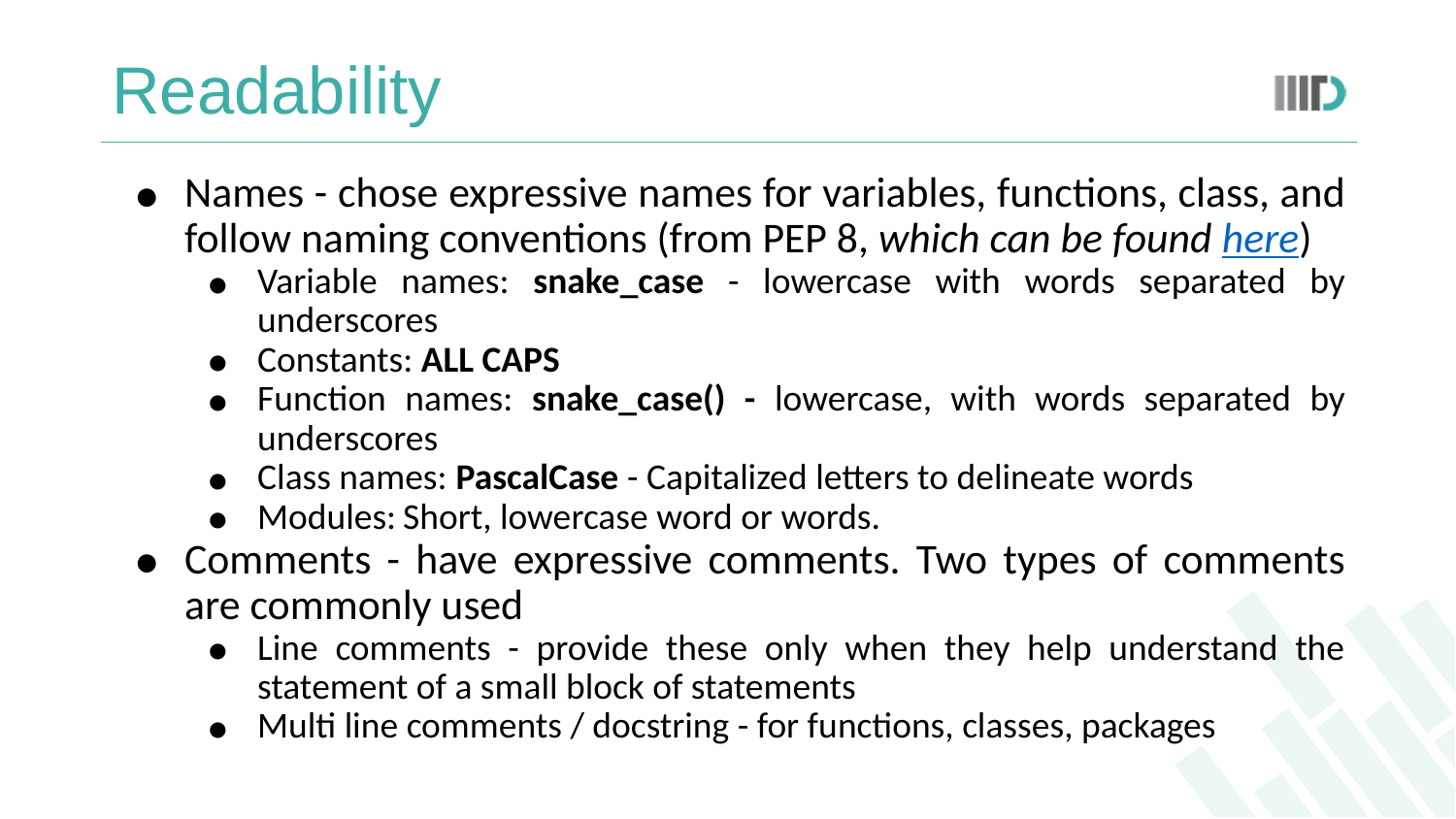

# Readability
Names - chose expressive names for variables, functions, class, and follow naming conventions (from PEP 8, which can be found here)
Variable names: snake_case - lowercase with words separated by underscores
Constants: ALL CAPS
Function names: snake_case() - lowercase, with words separated by underscores
Class names: PascalCase - Capitalized letters to delineate words
Modules:	Short, lowercase word or words.
Comments - have expressive comments. Two types of comments are commonly used
Line comments - provide these only when they help understand the statement of a small block of statements
Multi line comments / docstring - for functions, classes, packages